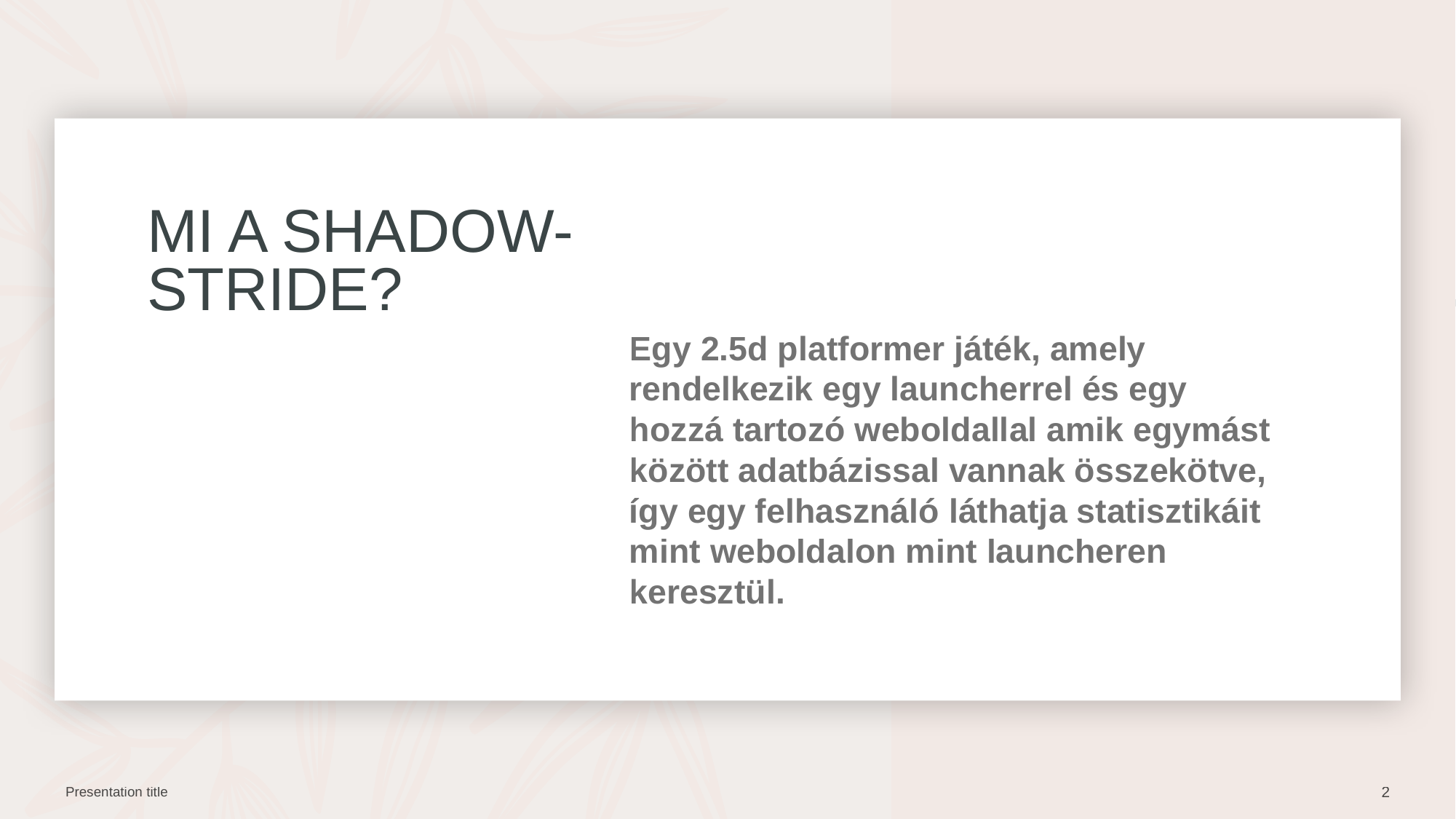

# Mi a shadow- stride?
Egy 2.5d platformer játék, amely rendelkezik egy launcherrel és egy hozzá tartozó weboldallal amik egymást között adatbázissal vannak összekötve, így egy felhasználó láthatja statisztikáit mint weboldalon mint launcheren keresztül.

Presentation title
2